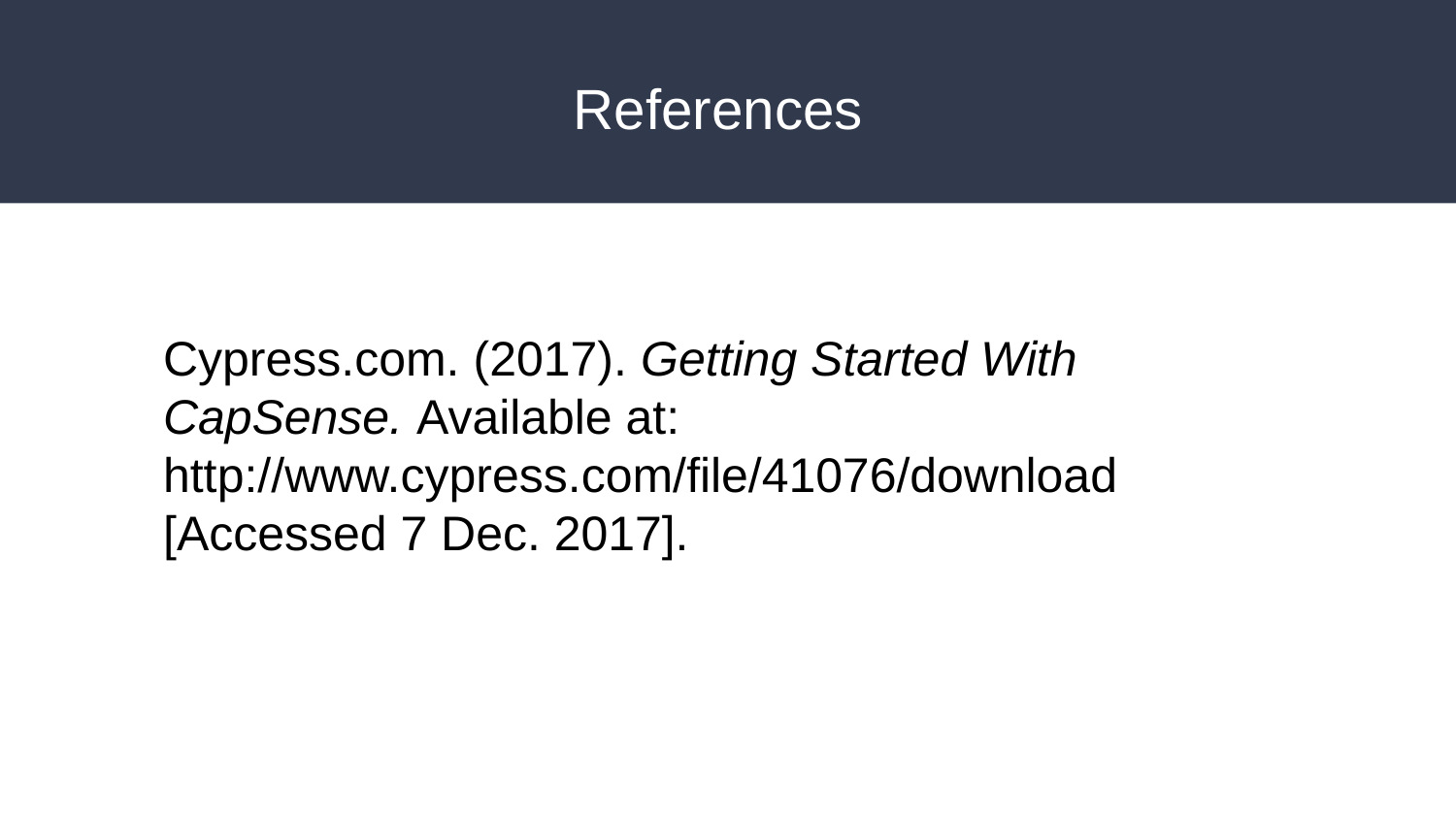

# References
Cypress.com. (2017). Getting Started With CapSense. Available at: http://www.cypress.com/file/41076/download [Accessed 7 Dec. 2017].